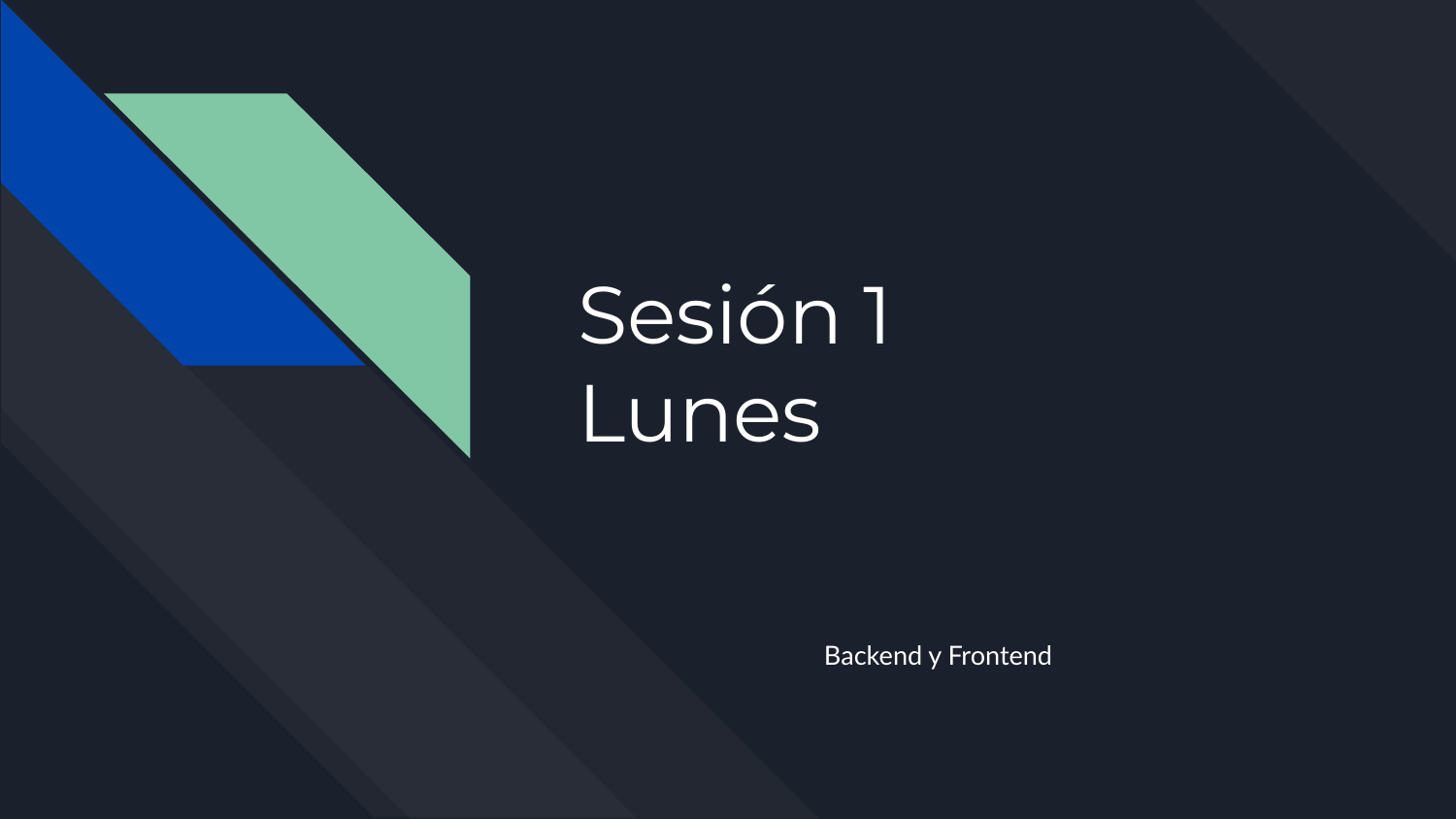

# Sesión 1
Lunes
Backend y Frontend